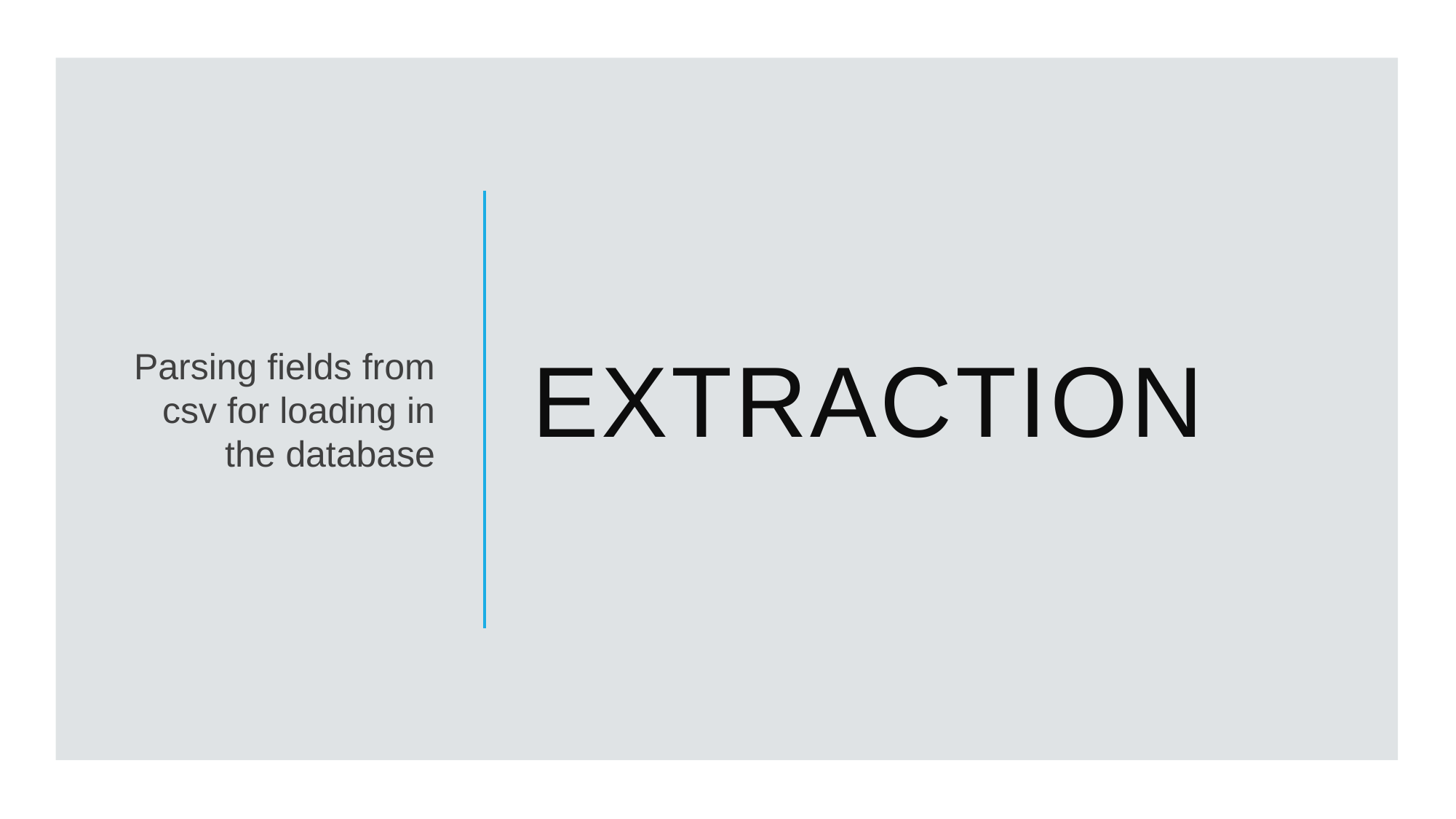

Parsing fields from csv for loading in the database
# Extraction